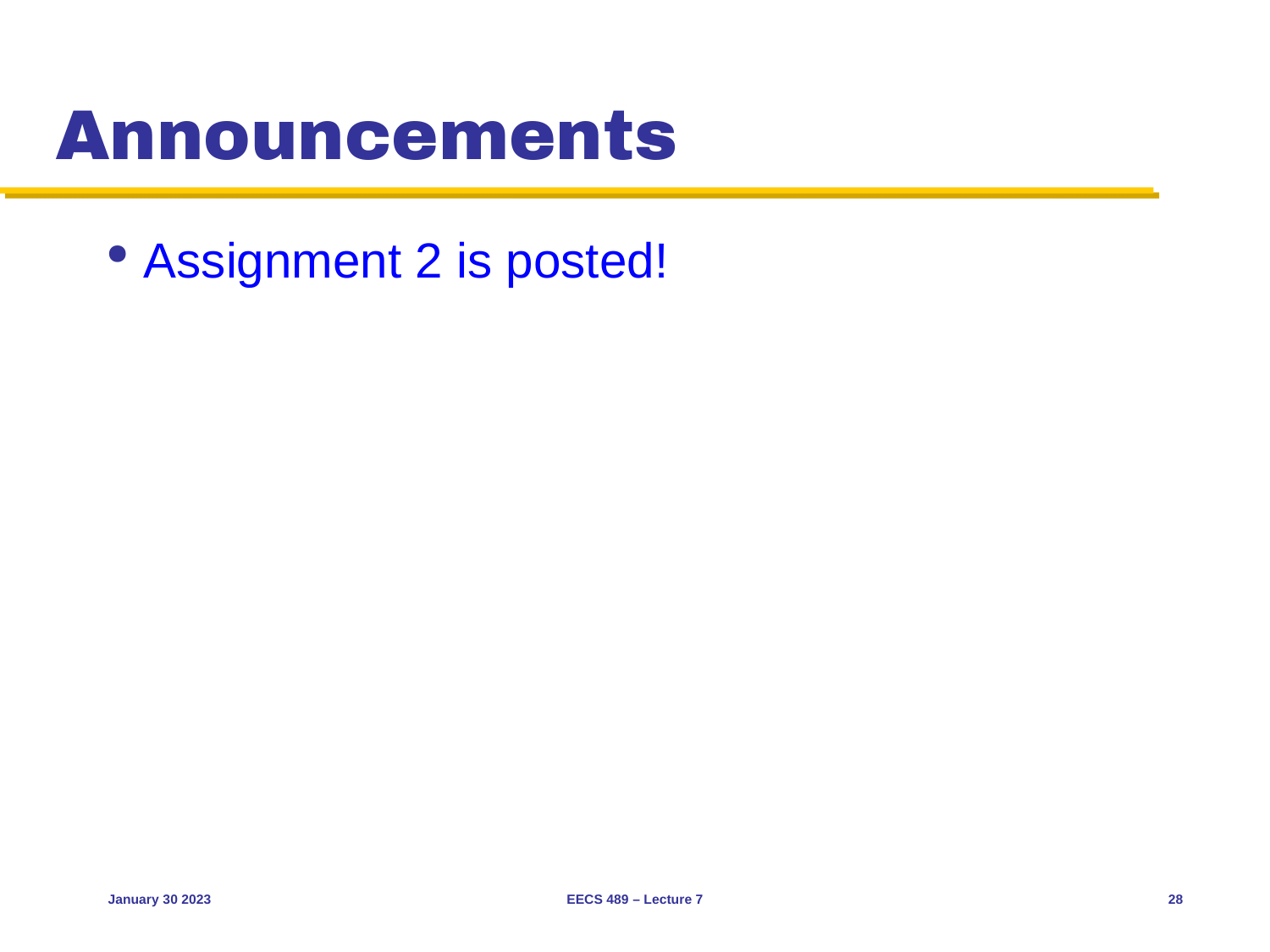

# Announcements
Assignment 2 is posted!

January 30 2023
EECS 489 – Lecture 7
28